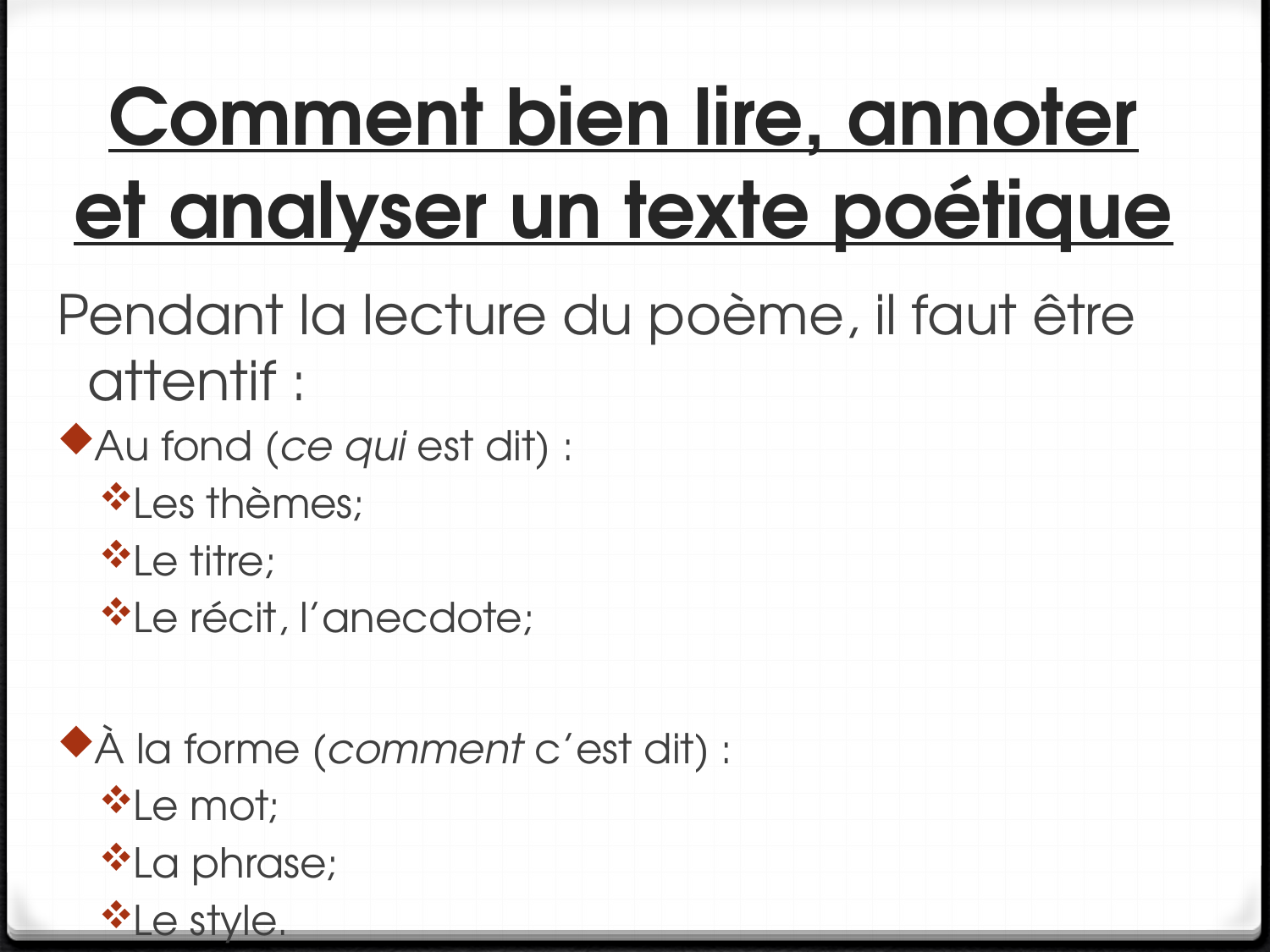

# Comment bien lire, annoter et analyser un texte poétique

Pendant la lecture du poème, il faut être attentif :
Au fond (ce qui est dit) :
Les thèmes;
Le titre;
Le récit, l’anecdote;

À la forme (comment c’est dit) :
Le mot;
La phrase;
Le style.